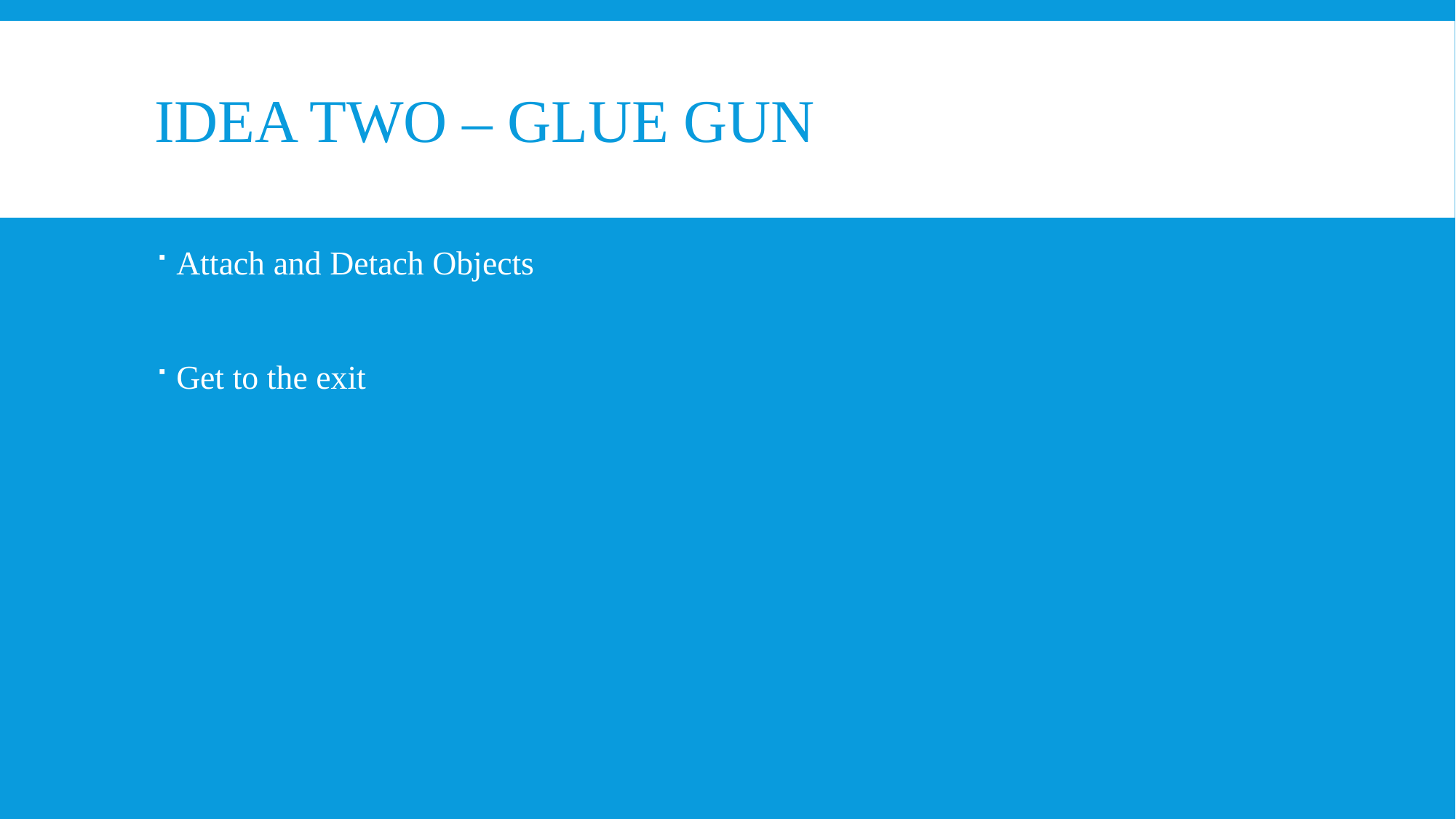

# Idea two – Glue gun
Attach and Detach Objects

Get to the exit